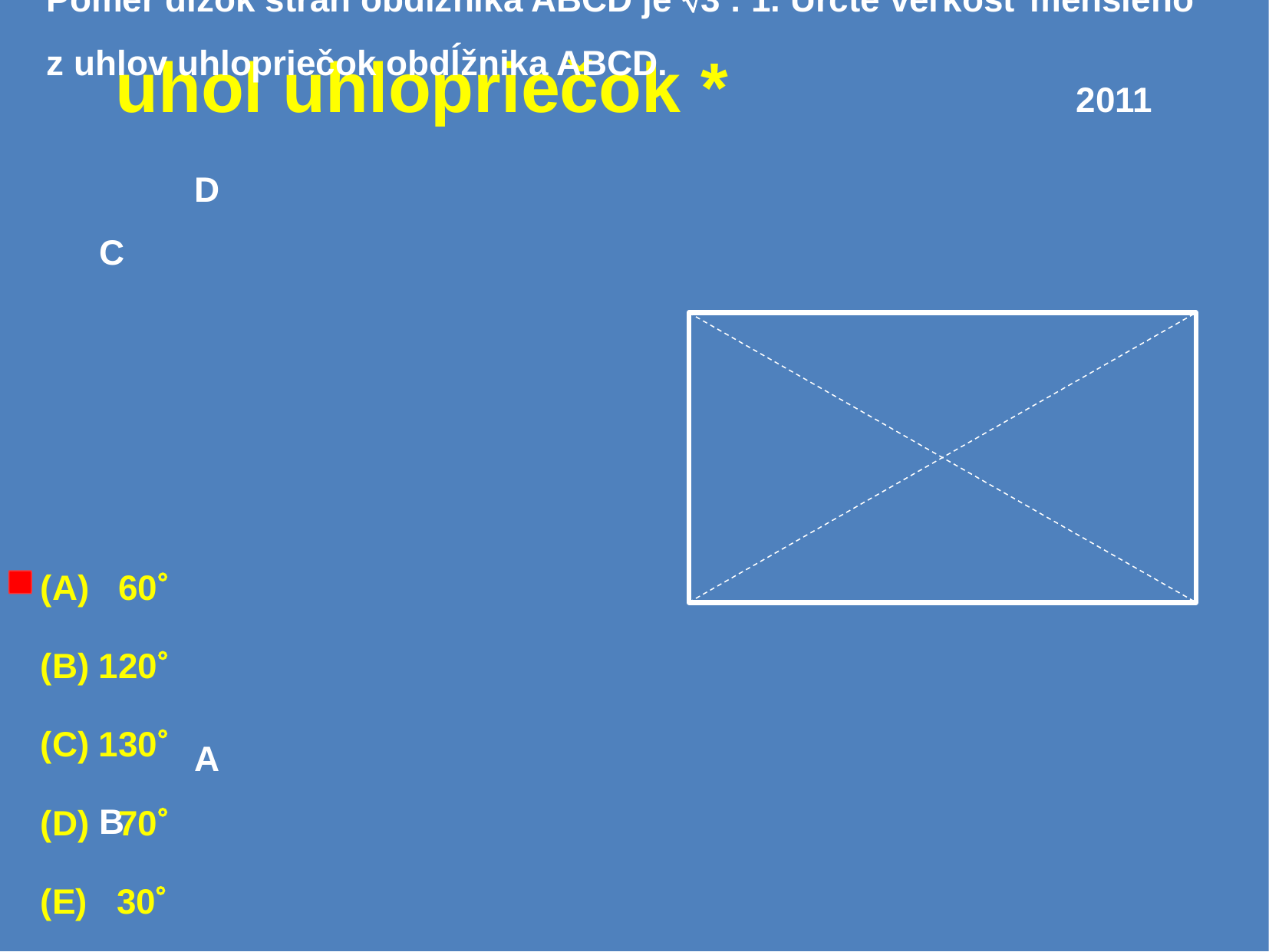

# uhol uhlopriečok *							2011
 Pomer dĺžok strán obdĺžnika ABCD je √3 : 1. Určte veľkosť menšieho
 z uhlov uhlopriečok obdĺžnika ABCD.
												D									    C

												A									    B

(A)   60°

(B) 120°

(C) 130°

(D)   70°

(E)   30°